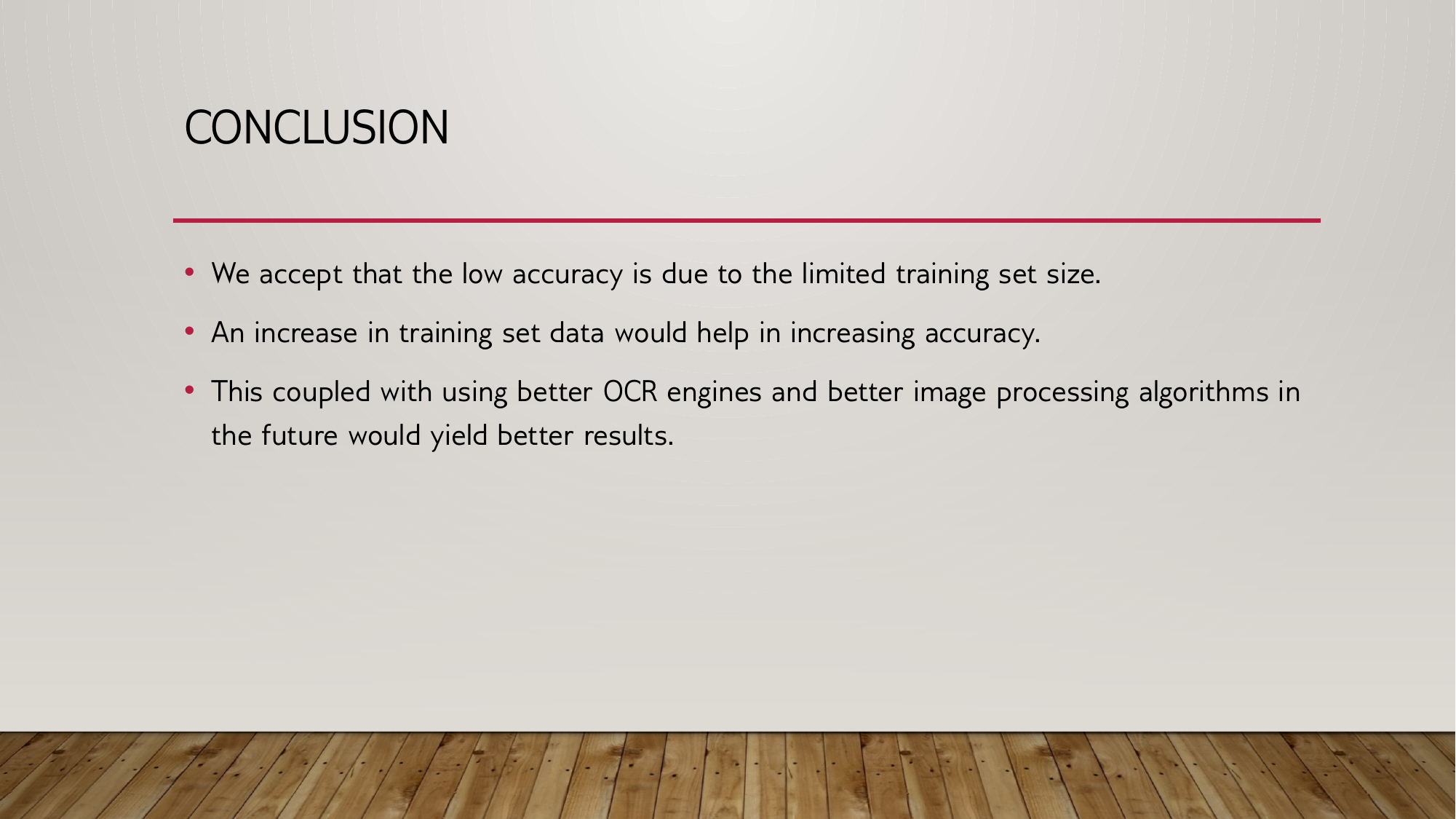

# Conclusion
We accept that the low accuracy is due to the limited training set size.
An increase in training set data would help in increasing accuracy.
This coupled with using better OCR engines and better image processing algorithms in the future would yield better results.